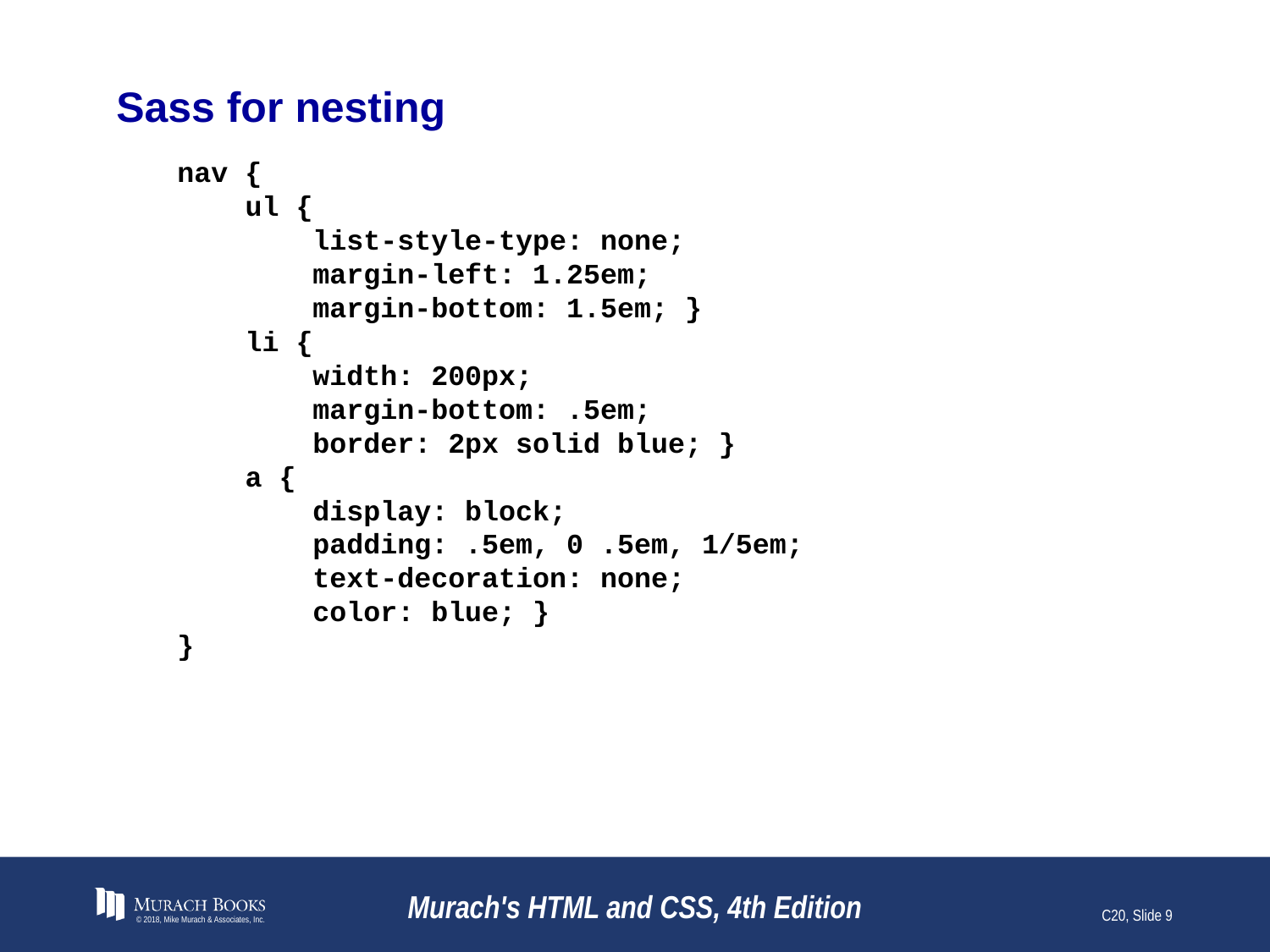

# Sass for nesting
nav {
    ul {
        list-style-type: none;
        margin-left: 1.25em;
        margin-bottom: 1.5em; }
    li {
        width: 200px;
        margin-bottom: .5em;
        border: 2px solid blue; }
    a {
        display: block;
        padding: .5em, 0 .5em, 1/5em;
        text-decoration: none;
        color: blue; }
}

© 2018, Mike Murach & Associates, Inc.
Murach's HTML and CSS, 4th Edition

C20, Slide 9